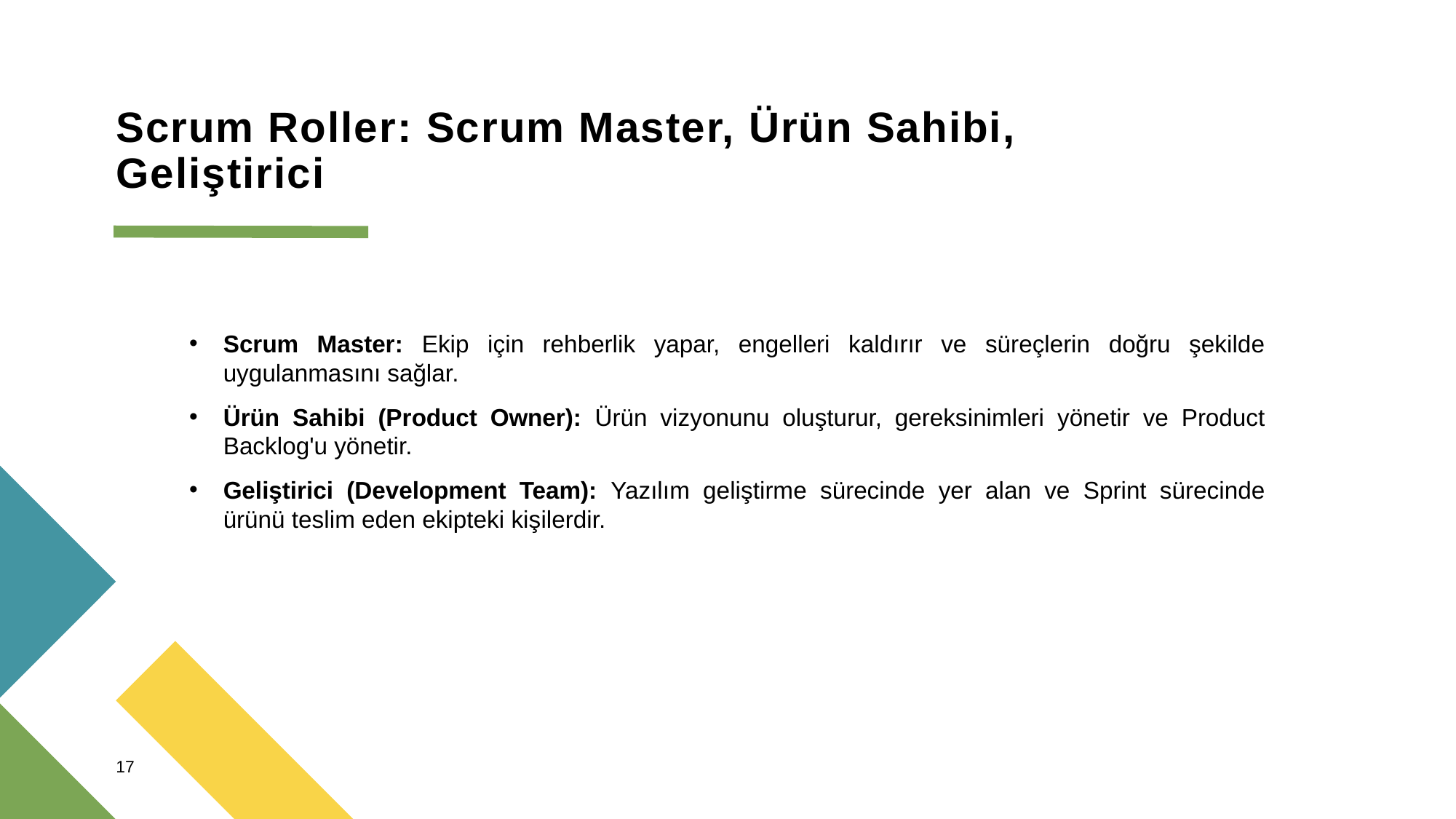

# Scrum Roller: Scrum Master, Ürün Sahibi, Geliştirici
Scrum Master: Ekip için rehberlik yapar, engelleri kaldırır ve süreçlerin doğru şekilde uygulanmasını sağlar.
Ürün Sahibi (Product Owner): Ürün vizyonunu oluşturur, gereksinimleri yönetir ve Product Backlog'u yönetir.
Geliştirici (Development Team): Yazılım geliştirme sürecinde yer alan ve Sprint sürecinde ürünü teslim eden ekipteki kişilerdir.
17